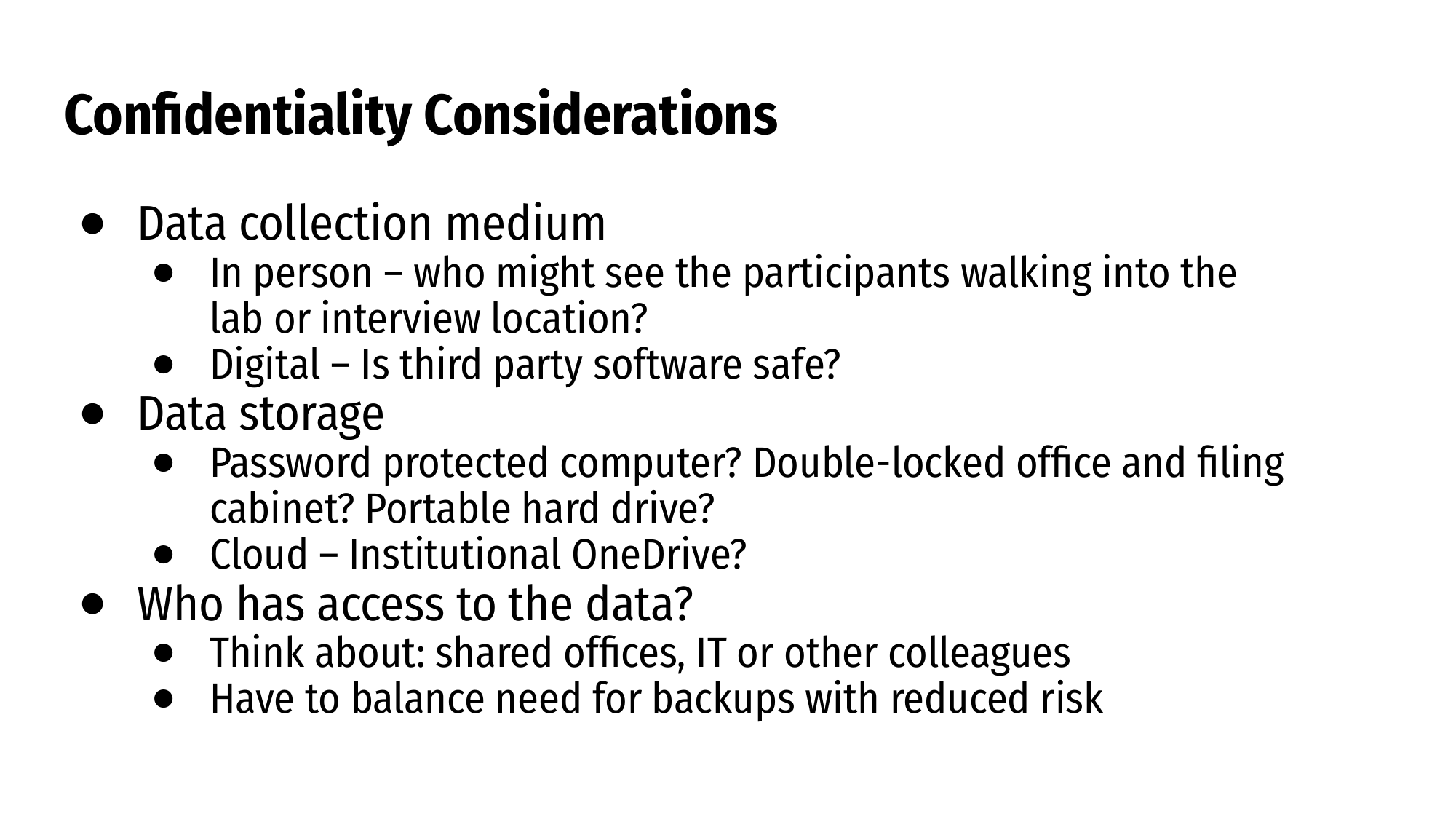

# Confidentiality Considerations
Data collection medium
In person – who might see the participants walking into the lab or interview location?
Digital – Is third party software safe?
Data storage
Password protected computer? Double-locked office and filing cabinet? Portable hard drive?
Cloud – Institutional OneDrive?
Who has access to the data?
Think about: shared offices, IT or other colleagues
Have to balance need for backups with reduced risk